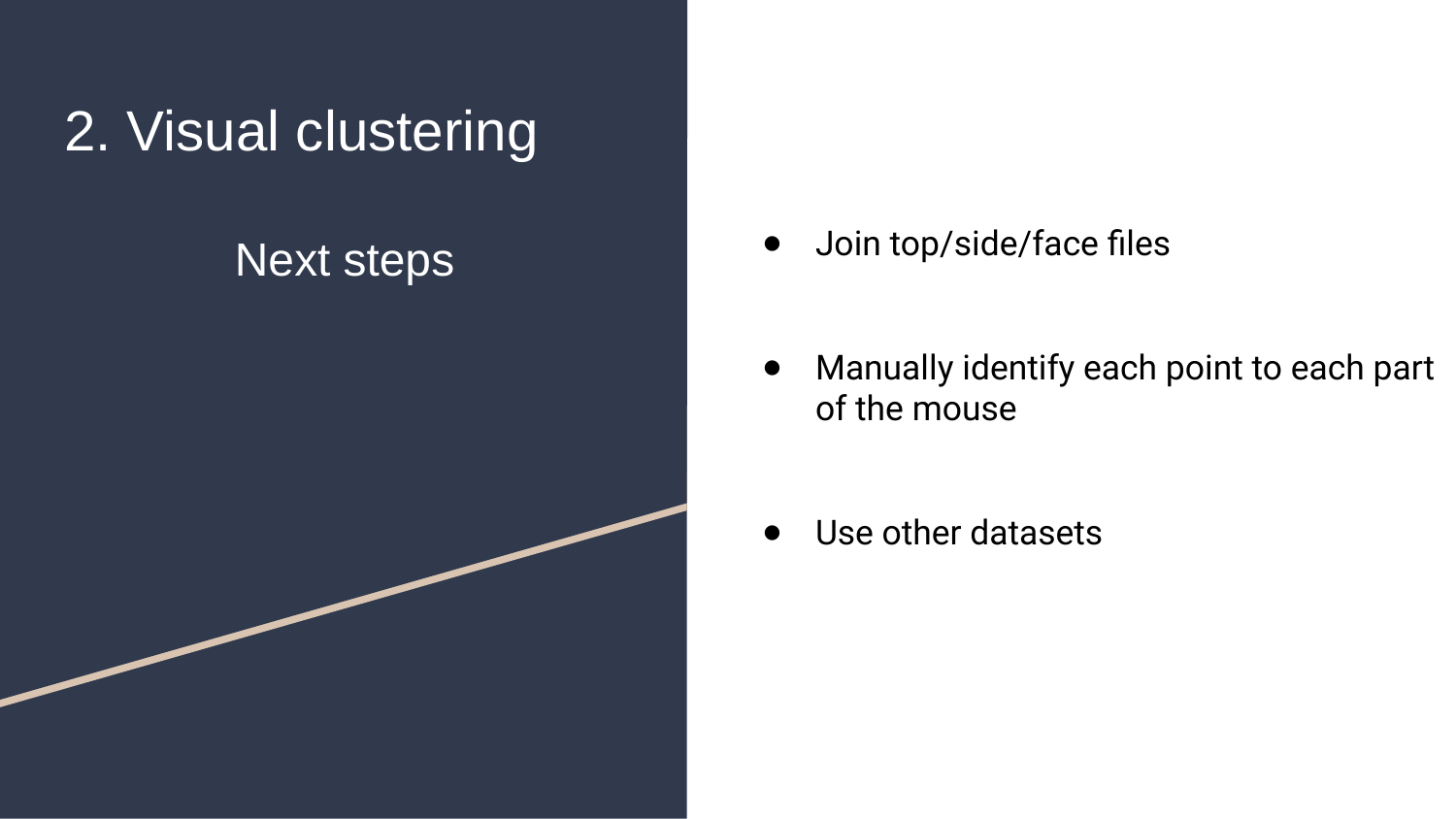

# 2. Visual clustering

Next steps

Join top/side/face files

Manually identify each point to each part of the mouse

Use other datasets